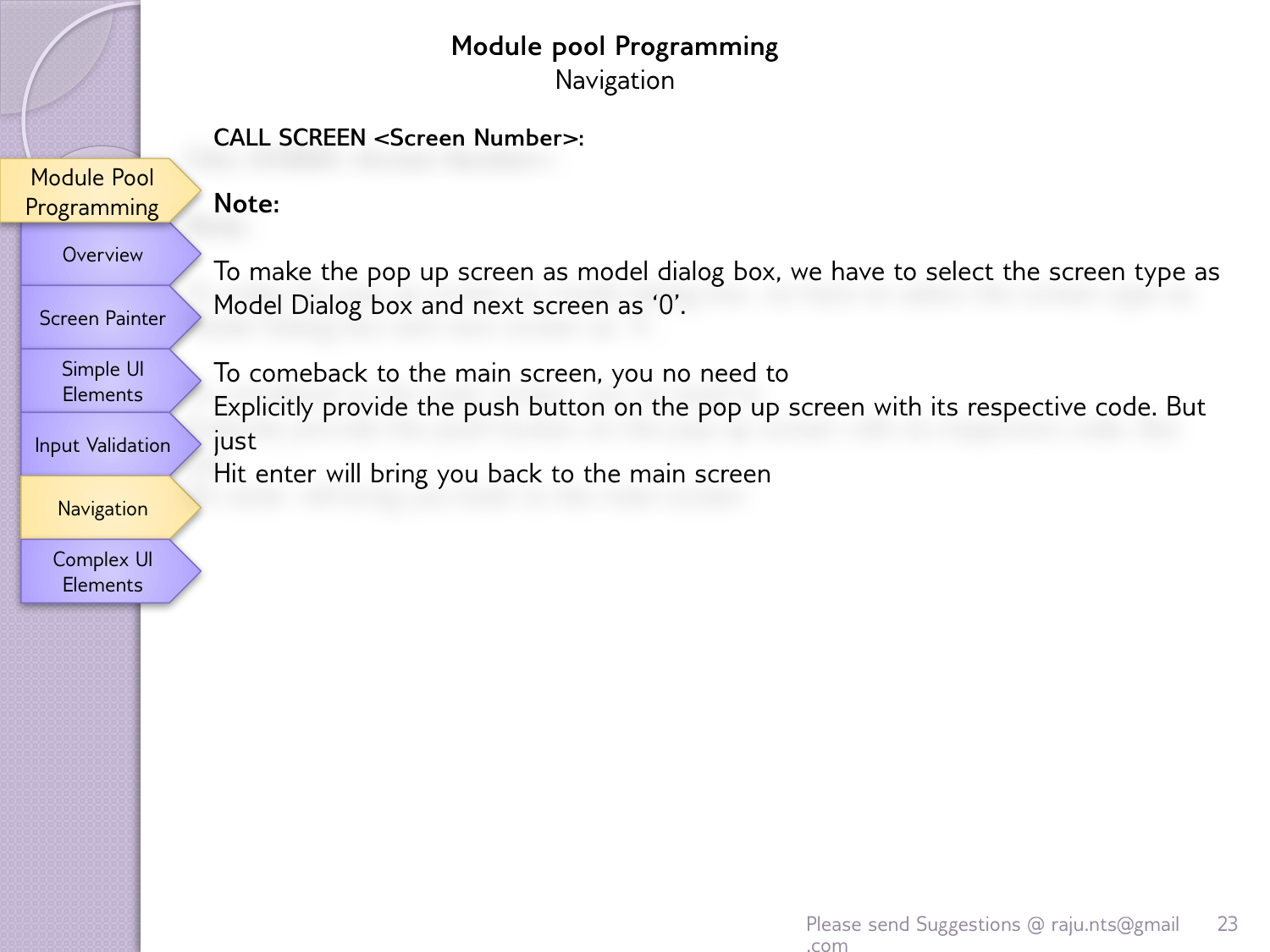

Module pool Programming
Navigation
CALL SCREEN <Screen Number>:

Note:

To make the pop up screen as model dialog box, we have to select the screen type as
Model Dialog box and next screen as ‘0’.

To comeback to the main screen, you no need to
Explicitly provide the push button on the pop up screen with its respective code. But just
Hit enter will bring you back to the main screen

Module Pool Programming
Overview
Screen Painter
Simple UI Elements
Input Validation
Navigation
Complex UI Elements
Please send Suggestions @ raju.nts@gmail.com
23